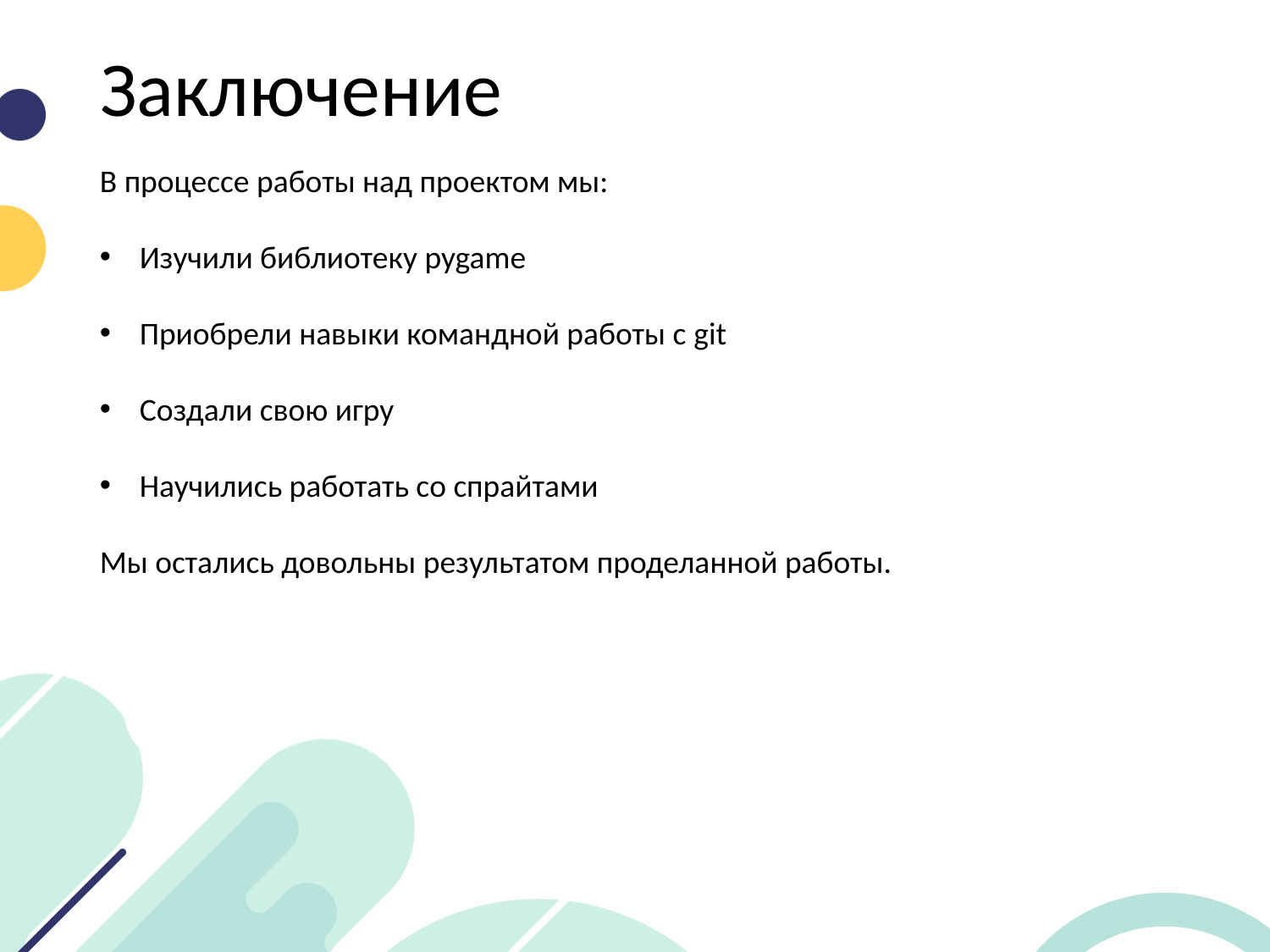

# Заключение
В процессе работы над проектом мы:

Изучили библиотеку pygame

Приобрели навыки командной работы с git

Создали свою игру

Научились работать со спрайтами

Мы остались довольны результатом проделанной работы.